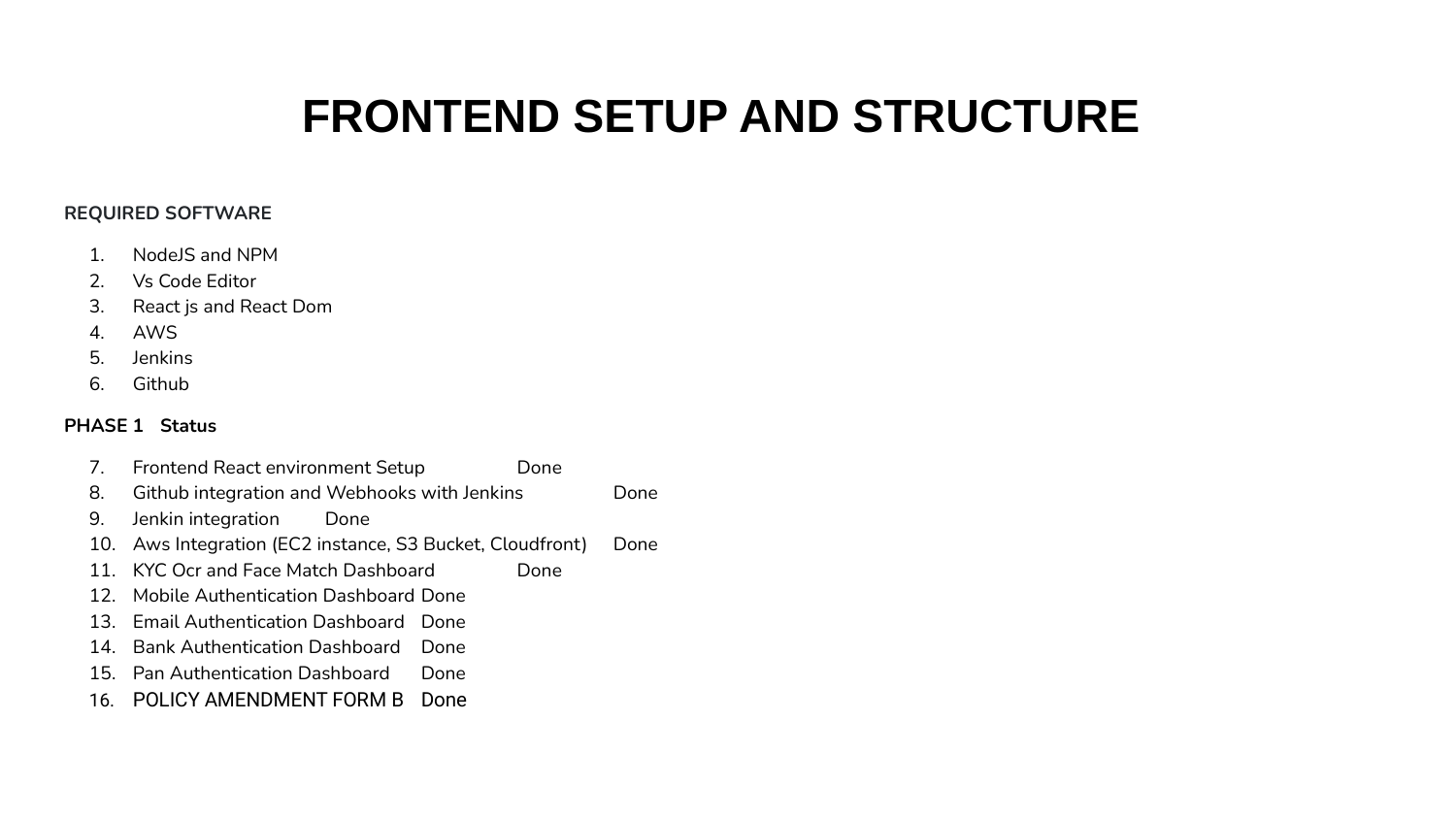

# FRONTEND SETUP AND STRUCTURE
REQUIRED SOFTWARE
NodeJS and NPM
Vs Code Editor
React js and React Dom
AWS
Jenkins
Github
PHASE 1								Status
Frontend React environment Setup				Done
Github integration and Webhooks with Jenkins			Done
Jenkin integration						Done
Aws Integration (EC2 instance, S3 Bucket, Cloudfront)		Done
KYC Ocr and Face Match Dashboard				Done
Mobile Authentication Dashboard				Done
Email Authentication Dashboard					Done
Bank Authentication Dashboard					Done
Pan Authentication Dashboard					Done
POLICY AMENDMENT FORM B					Done